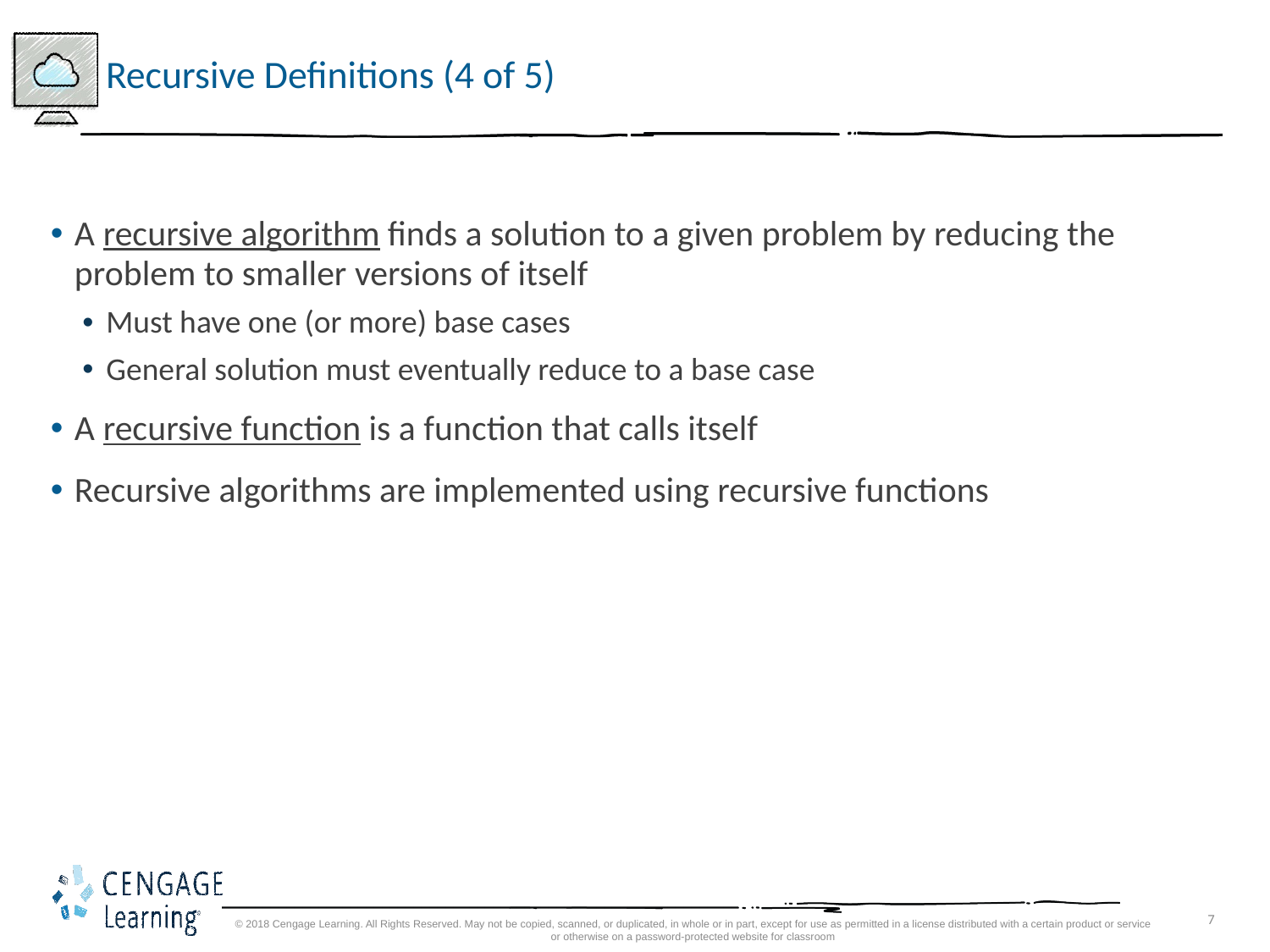

# Recursive Definitions (4 of 5)
A recursive algorithm finds a solution to a given problem by reducing the problem to smaller versions of itself
Must have one (or more) base cases
General solution must eventually reduce to a base case
A recursive function is a function that calls itself
Recursive algorithms are implemented using recursive functions
© 2018 Cengage Learning. All Rights Reserved. May not be copied, scanned, or duplicated, in whole or in part, except for use as permitted in a license distributed with a certain product or service or otherwise on a password-protected website for classroom